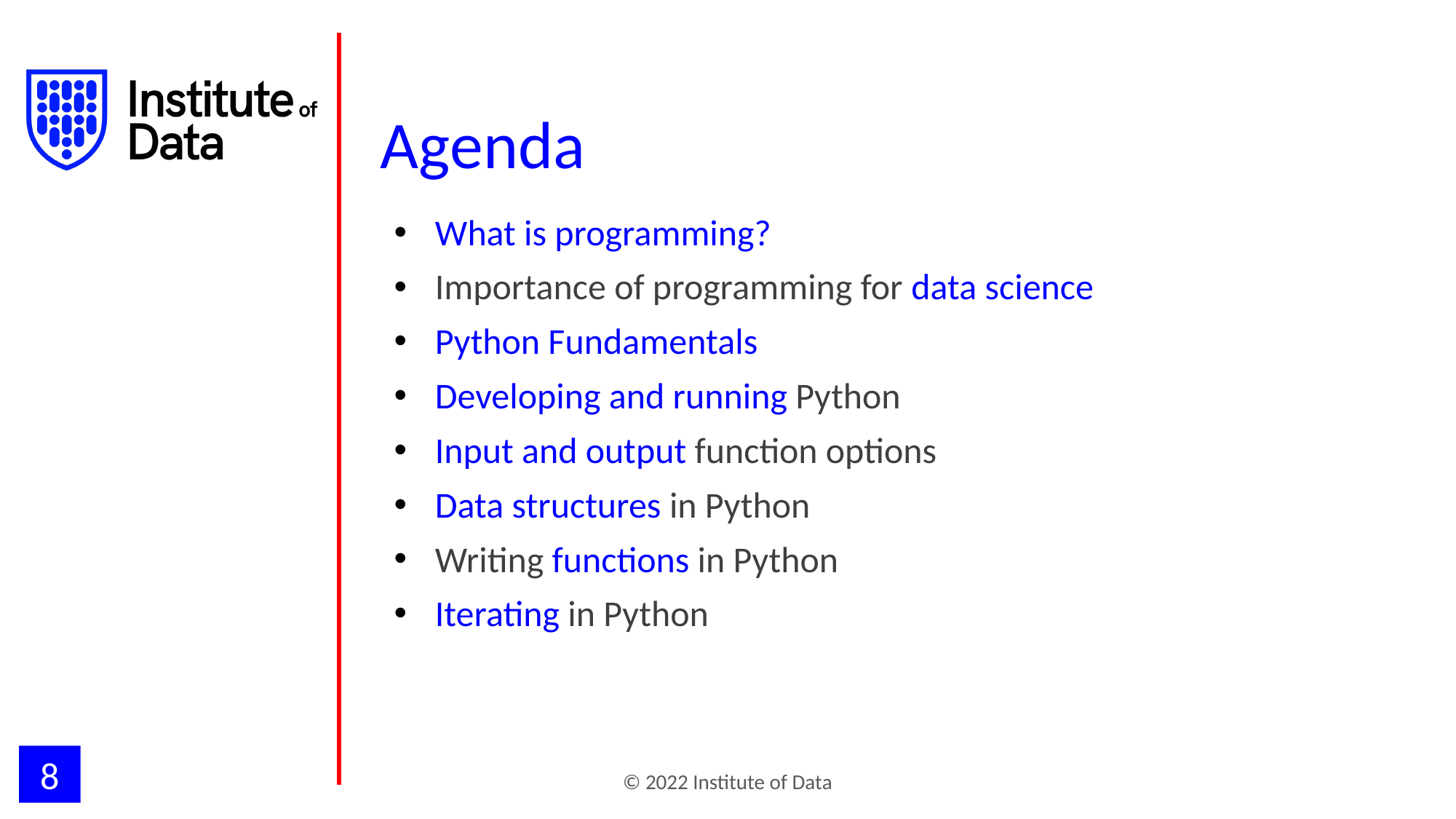

# Agenda
What is programming?
Importance of programming for data science
Python Fundamentals
Developing and running Python
Input and output function options
Data structures in Python
Writing functions in Python
Iterating in Python